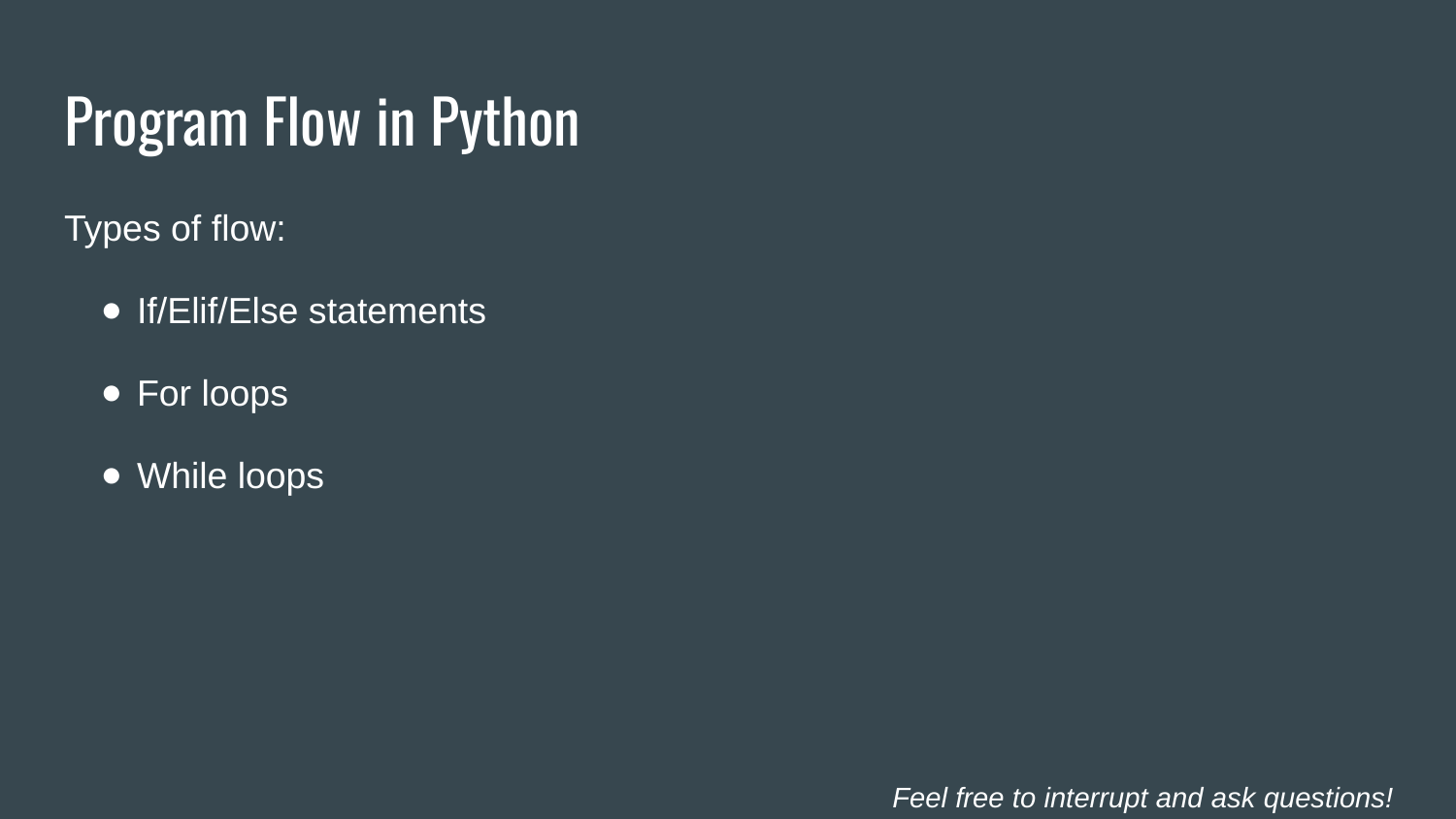

# Program Flow in Python
Types of flow:
If/Elif/Else statements
For loops
While loops
Feel free to interrupt and ask questions!